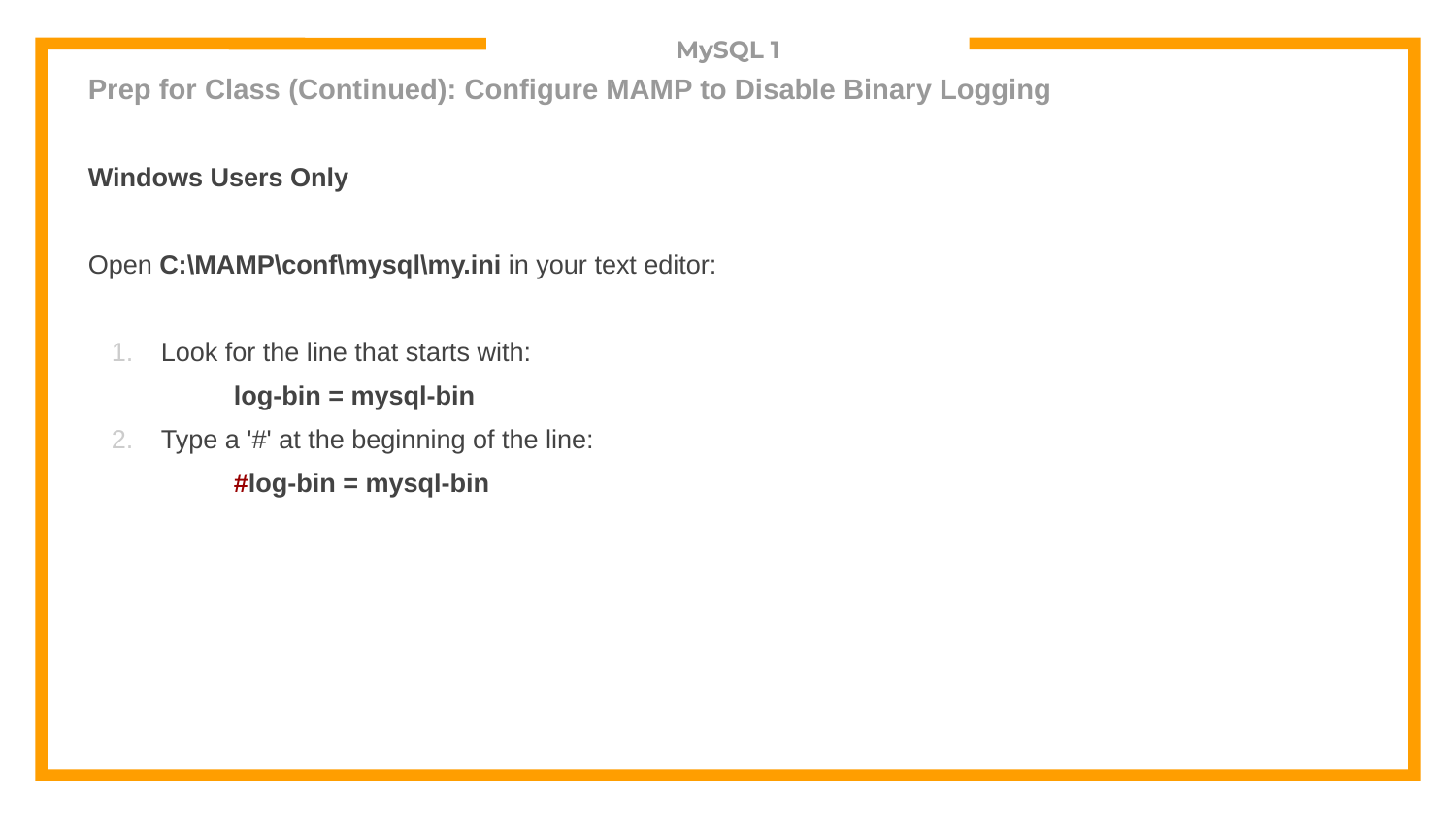

# MySQL 1
Prep for Class (Continued): Configure MAMP to Disable Binary Logging

Windows Users Only

Open C:\MAMP\conf\mysql\my.ini in your text editor:

Look for the line that starts with:
log-bin = mysql-bin
Type a '#' at the beginning of the line:
#log-bin = mysql-bin